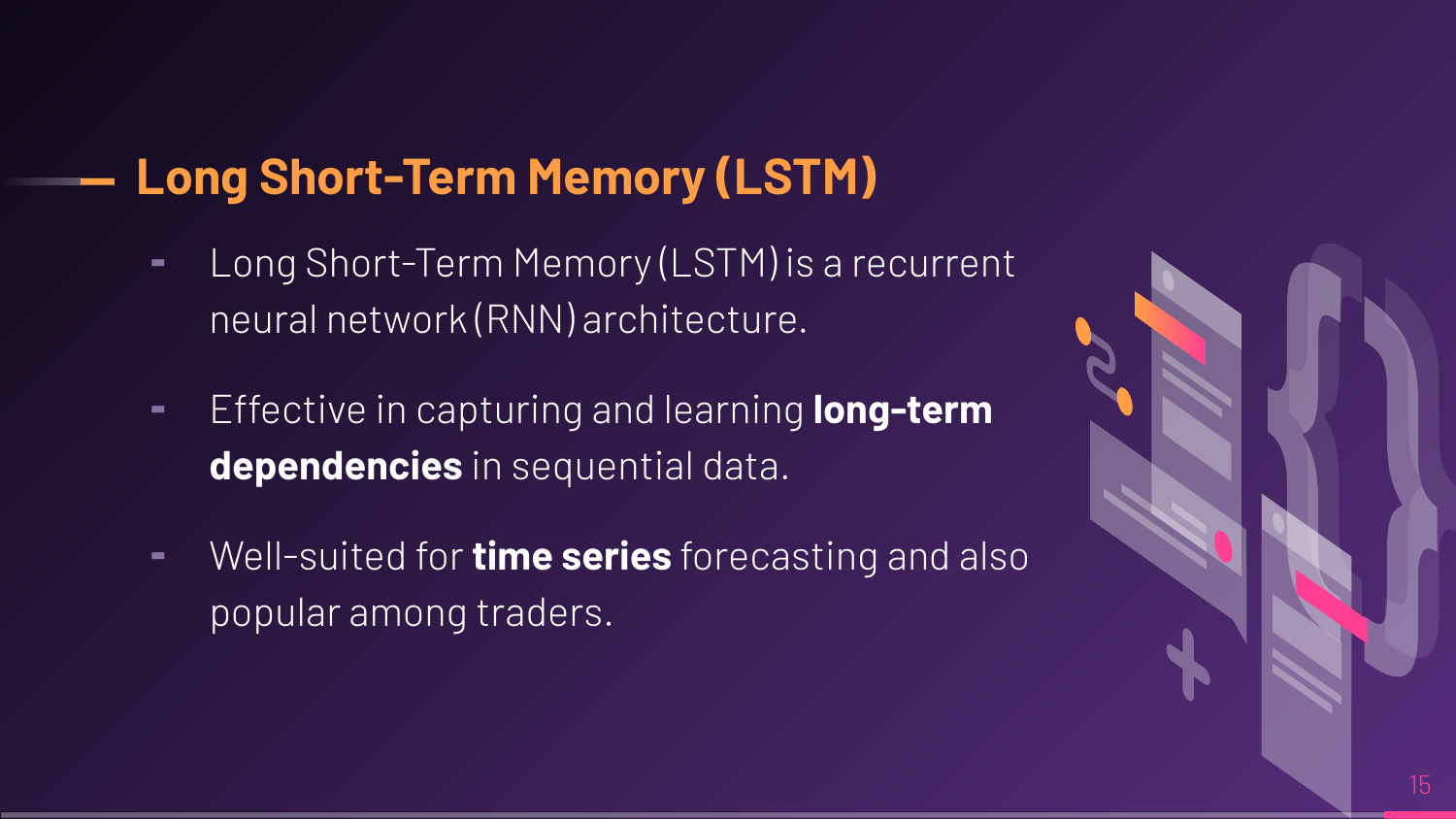

# Long Short-Term Memory (LSTM)

Long Short-Term Memory (LSTM) is a recurrent neural network (RNN) architecture.

Effective in capturing and learning long-term dependencies in sequential data.

Well-suited for time series forecasting and also popular among traders.

15